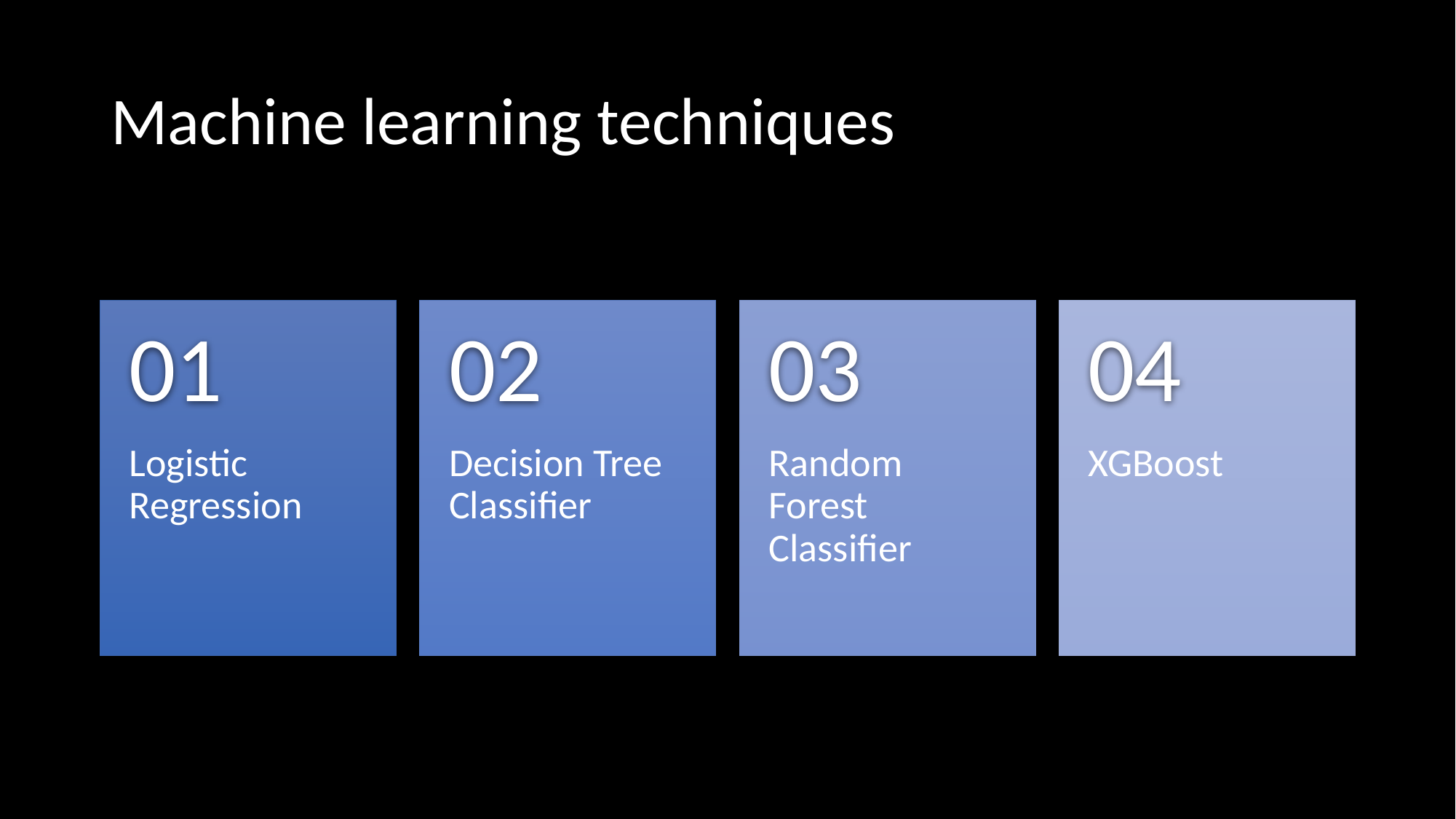

# Machine learning techniques
Logistic Regression
01
Decision Tree Classifier
02
Random Forest Classifier
03
XGBoost
04